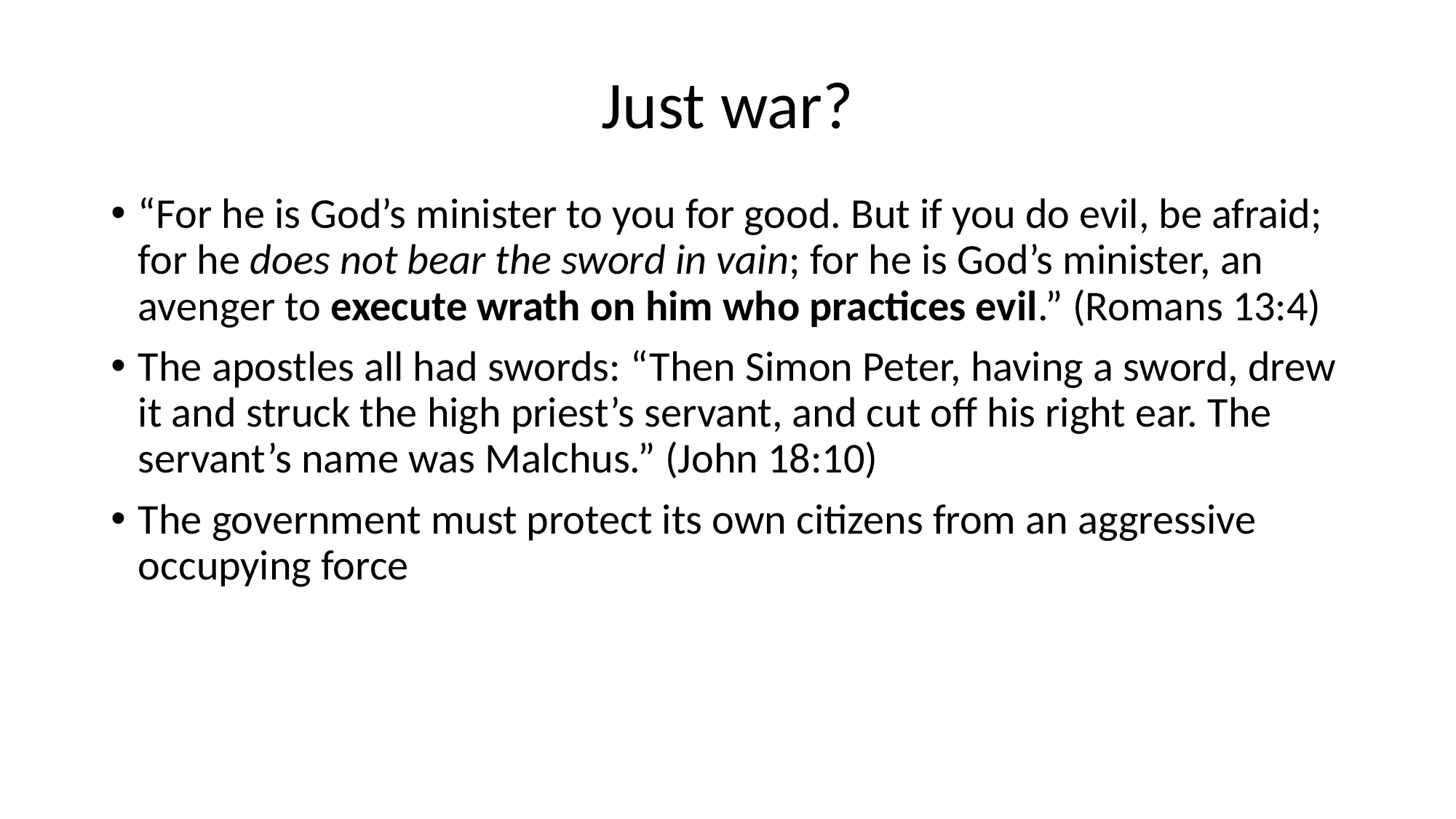

# Just war?
“For he is God’s minister to you for good. But if you do evil, be afraid; for he does not bear the sword in vain; for he is God’s minister, an avenger to execute wrath on him who practices evil.” (Romans 13:4)
The apostles all had swords: “Then Simon Peter, having a sword, drew it and struck the high priest’s servant, and cut off his right ear. The servant’s name was Malchus.” (John 18:10)
The government must protect its own citizens from an aggressive occupying force